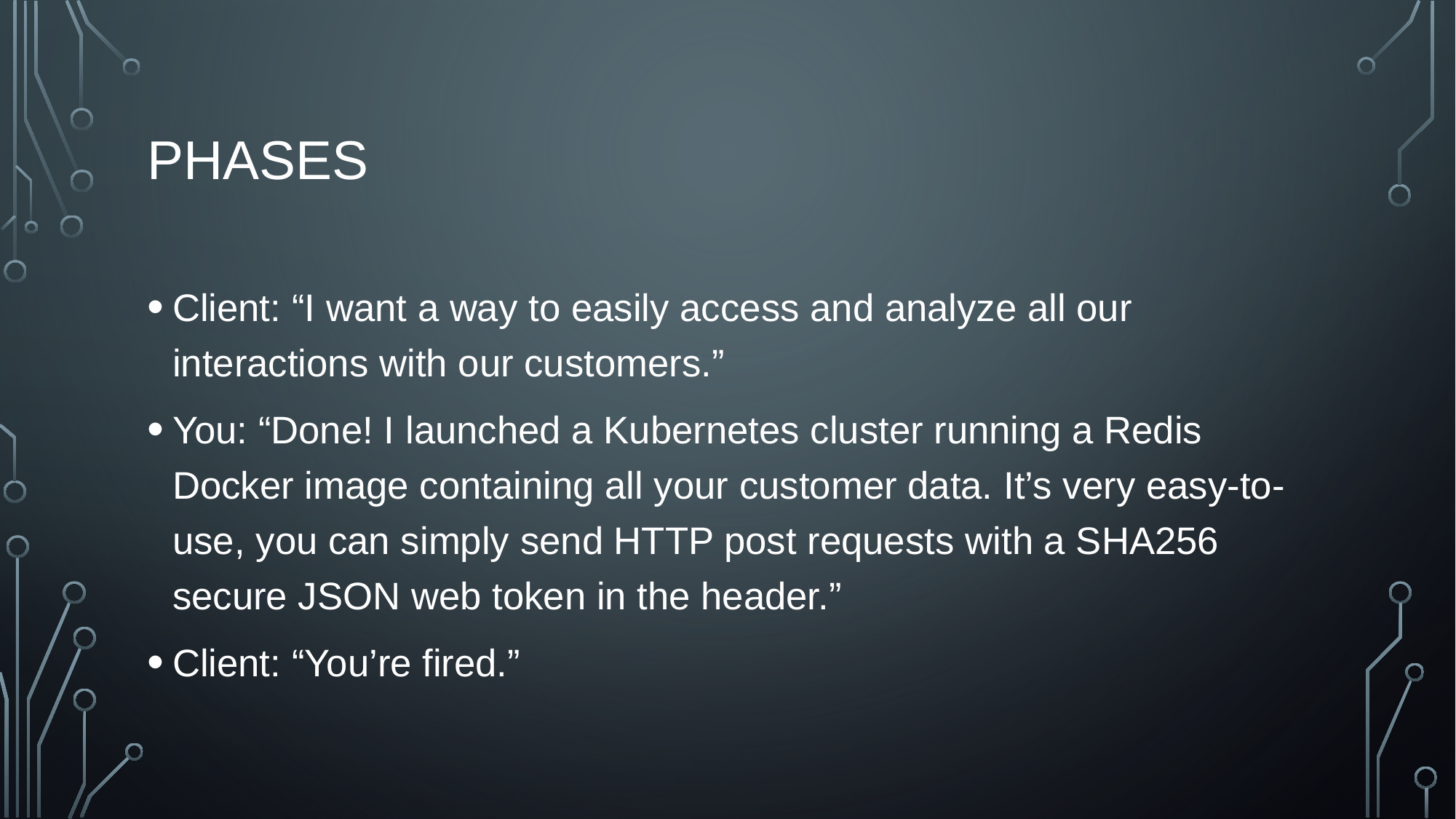

# PHASES
Client: “I want a way to easily access and analyze all our interactions with our customers.”
You: “Done! I launched a Kubernetes cluster running a Redis Docker image containing all your customer data. It’s very easy-to-use, you can simply send HTTP post requests with a SHA256 secure JSON web token in the header.”
Client: “You’re fired.”